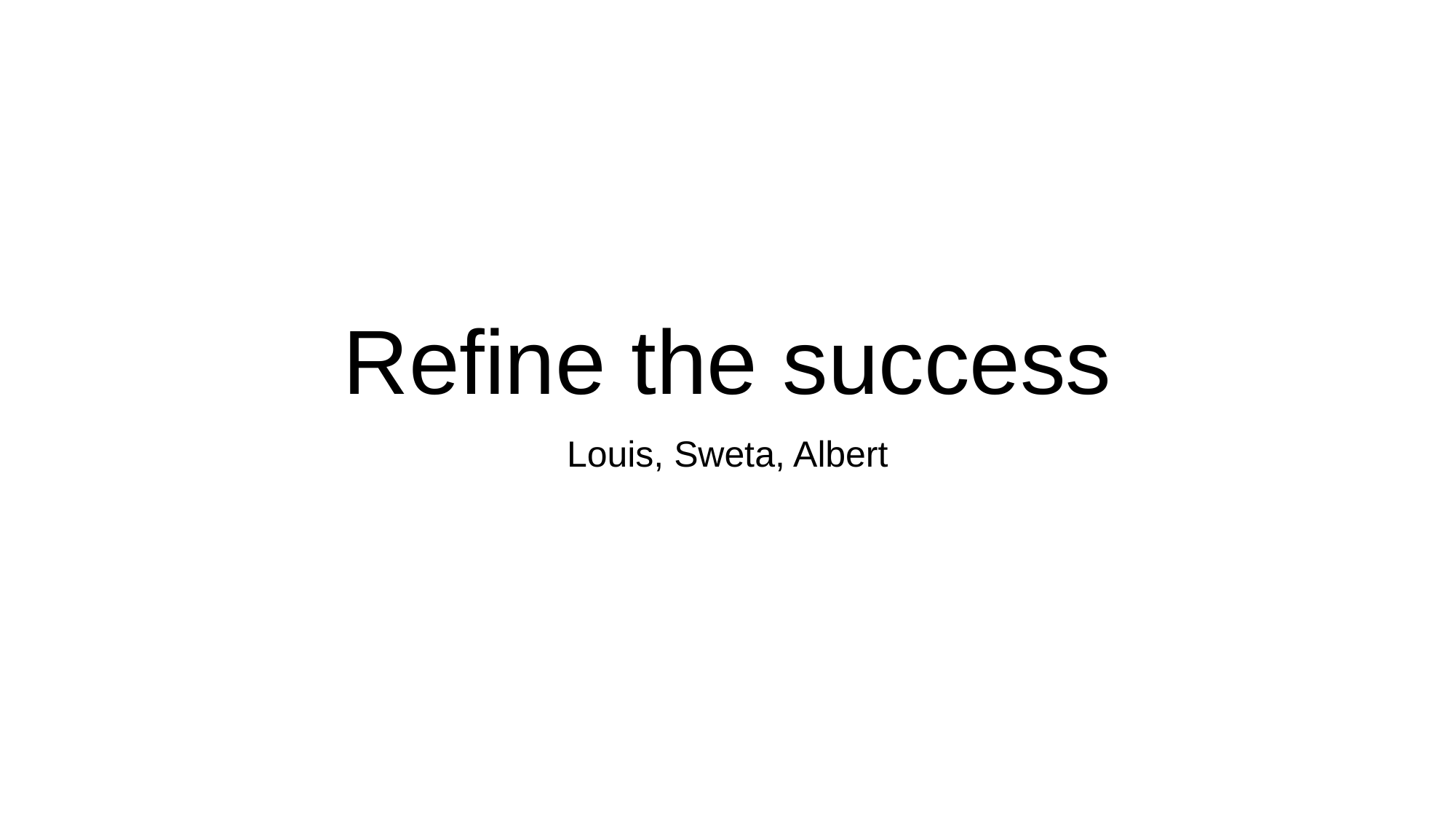

# Refine the success
Louis, Sweta, Albert